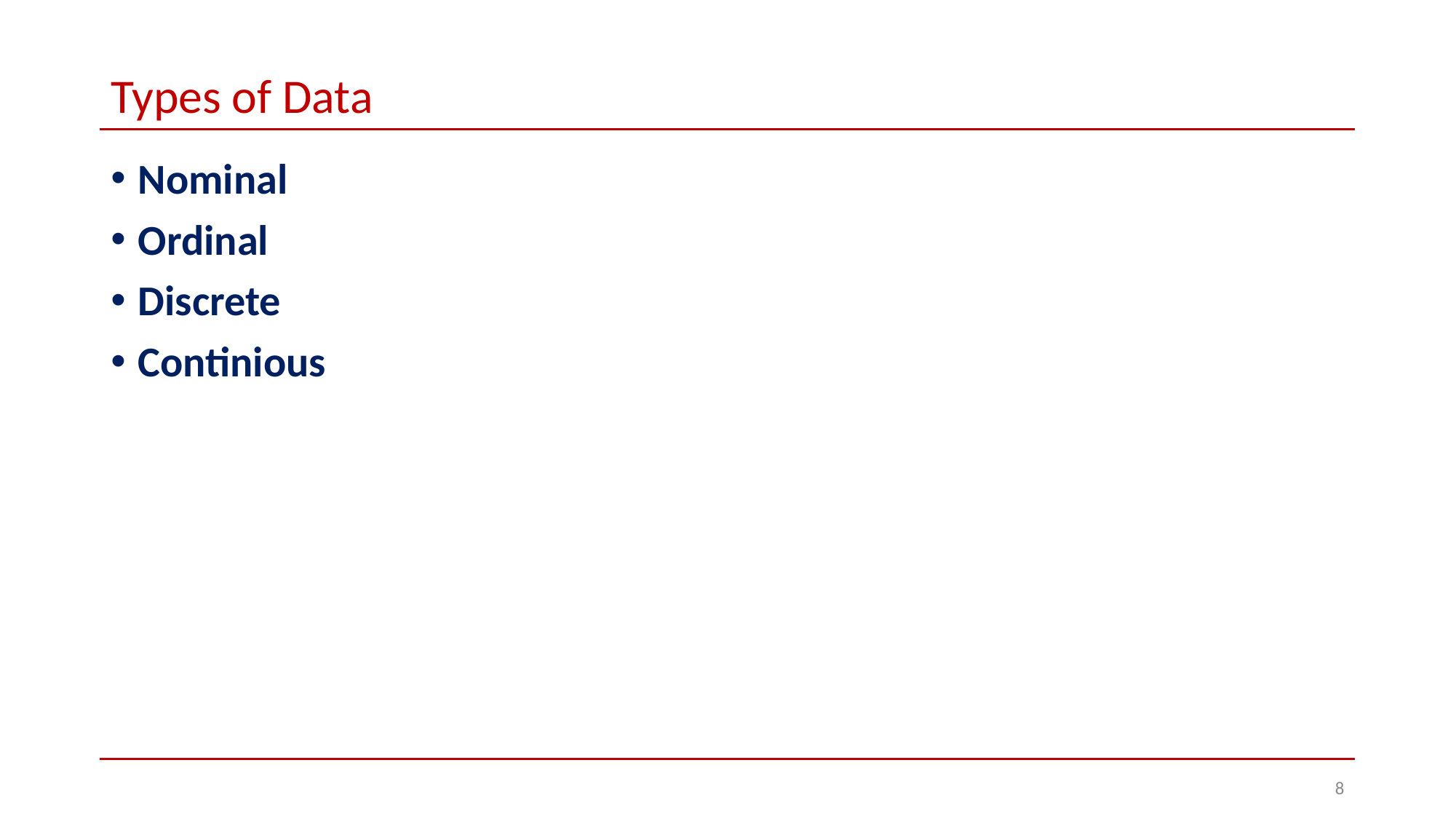

# Types of Data
Nominal
Ordinal
Discrete
Continious

8